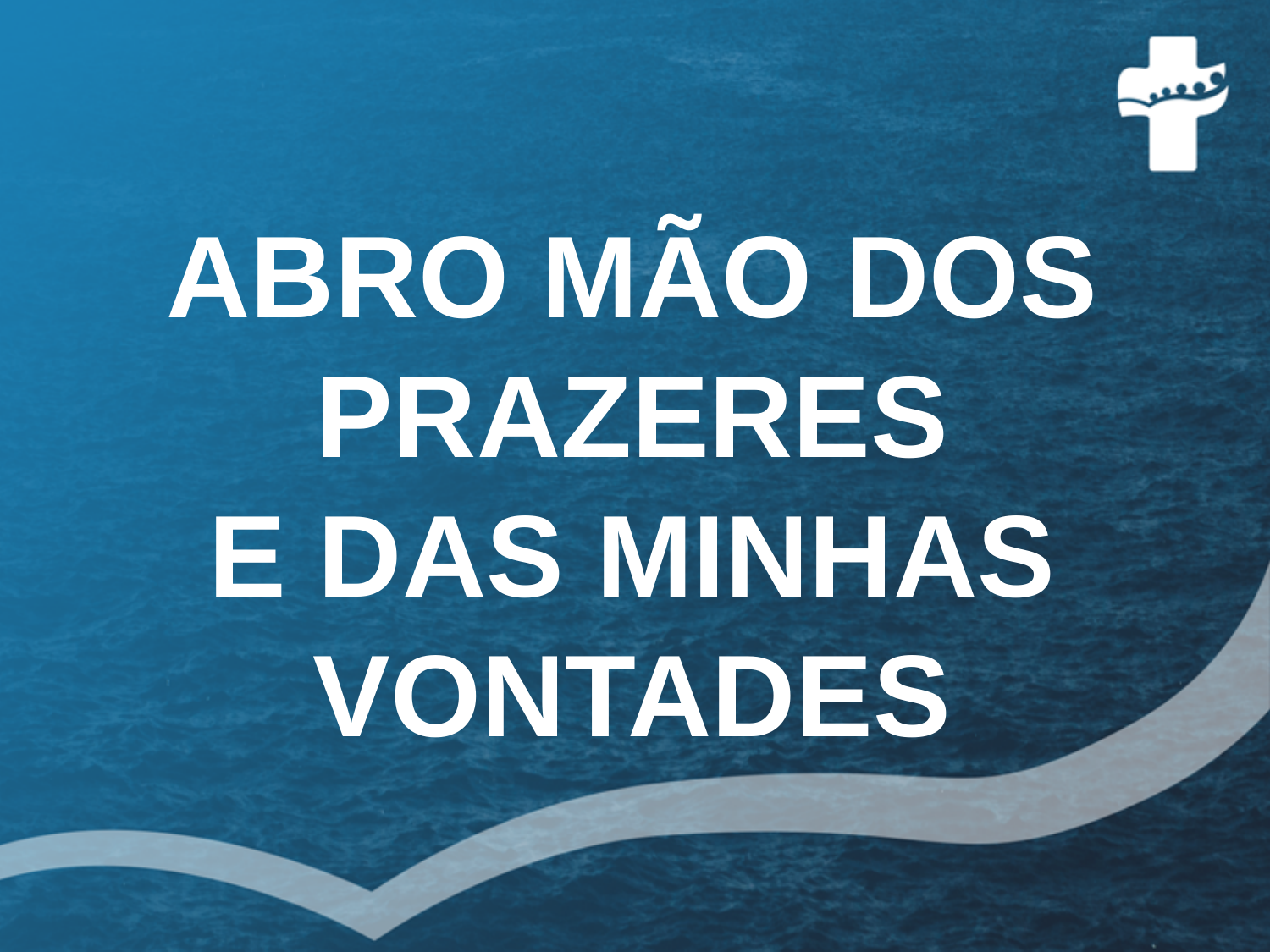

ABRO MÃO DOS PRAZERES
E DAS MINHAS VONTADES